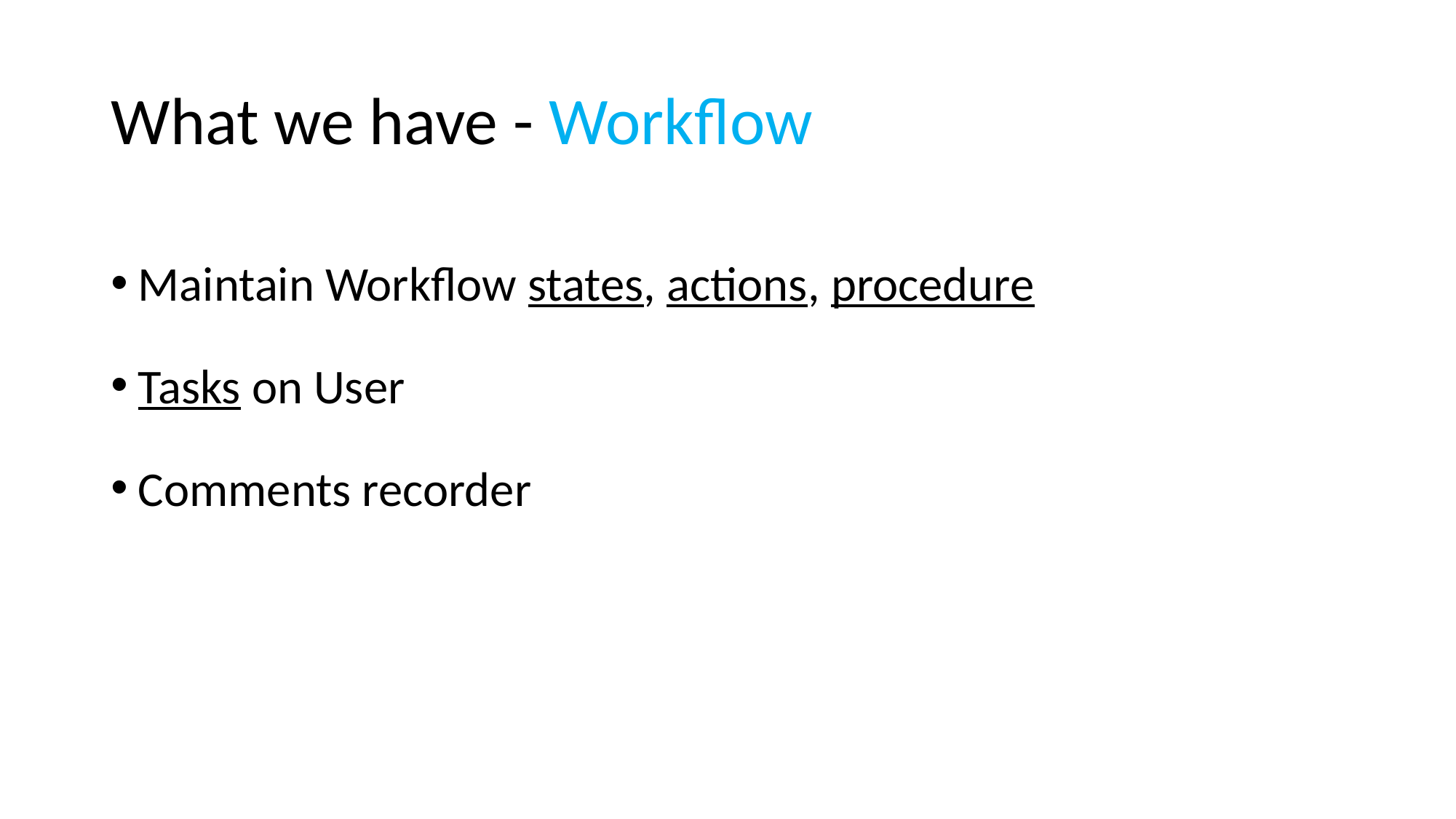

# What we have - Workflow
Maintain Workflow states, actions, procedure
Tasks on User
Comments recorder